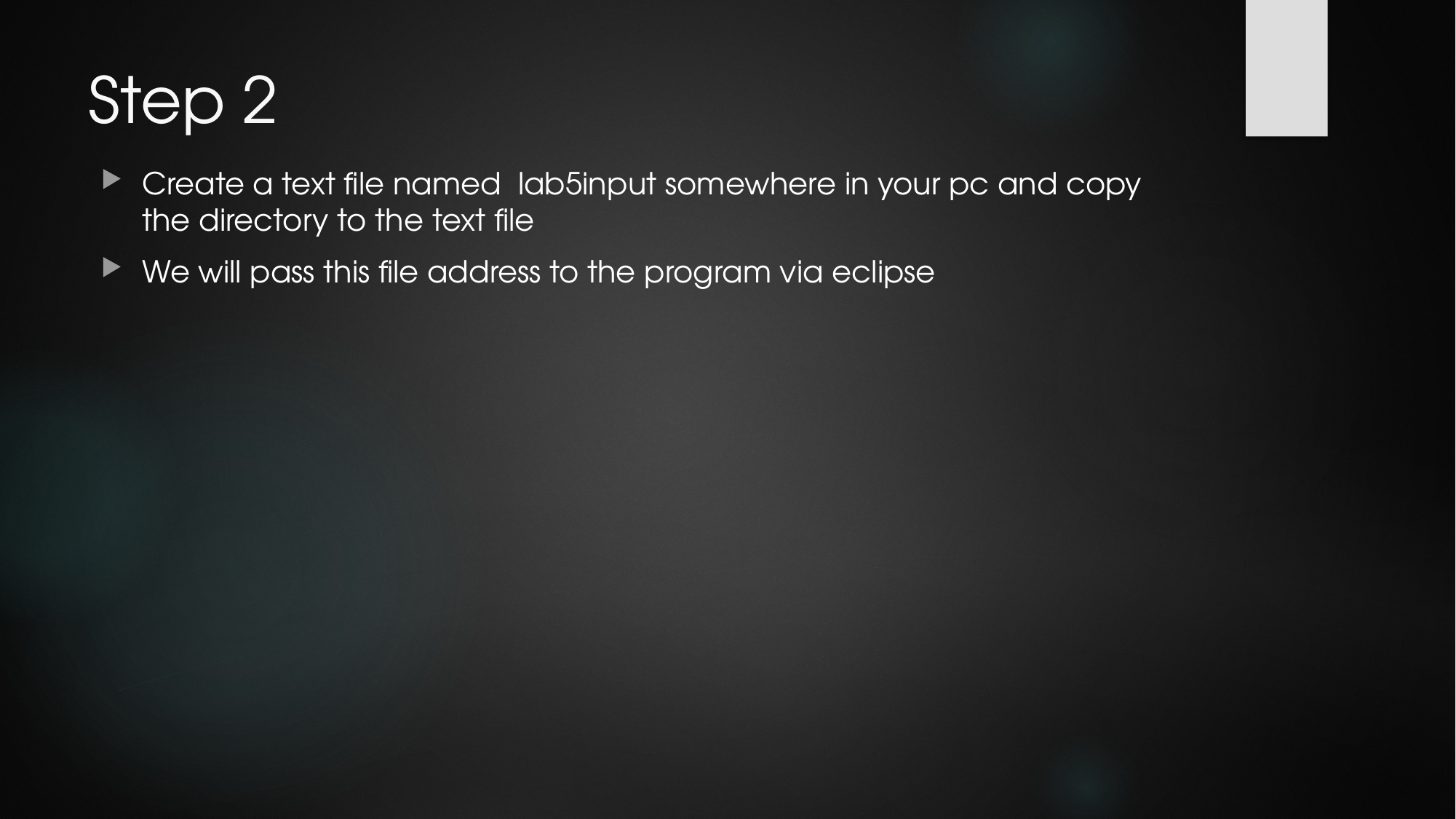

# Step 2
Create a text file named  lab5input somewhere in your pc and copy the directory to the text file
We will pass this file address to the program via eclipse